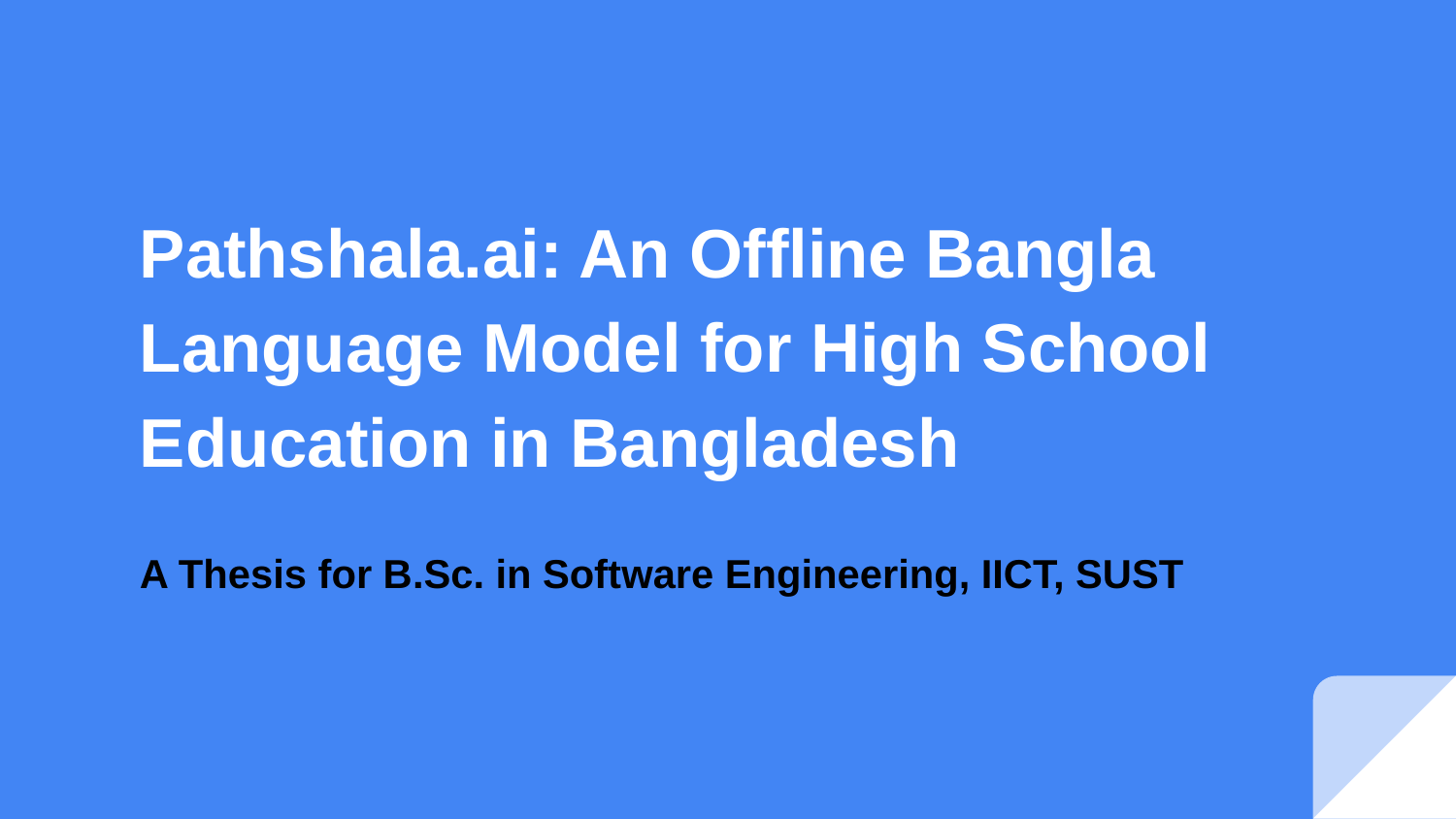

# Pathshala.ai: An Offline Bangla Language Model for High School Education in Bangladesh
A Thesis for B.Sc. in Software Engineering, IICT, SUST